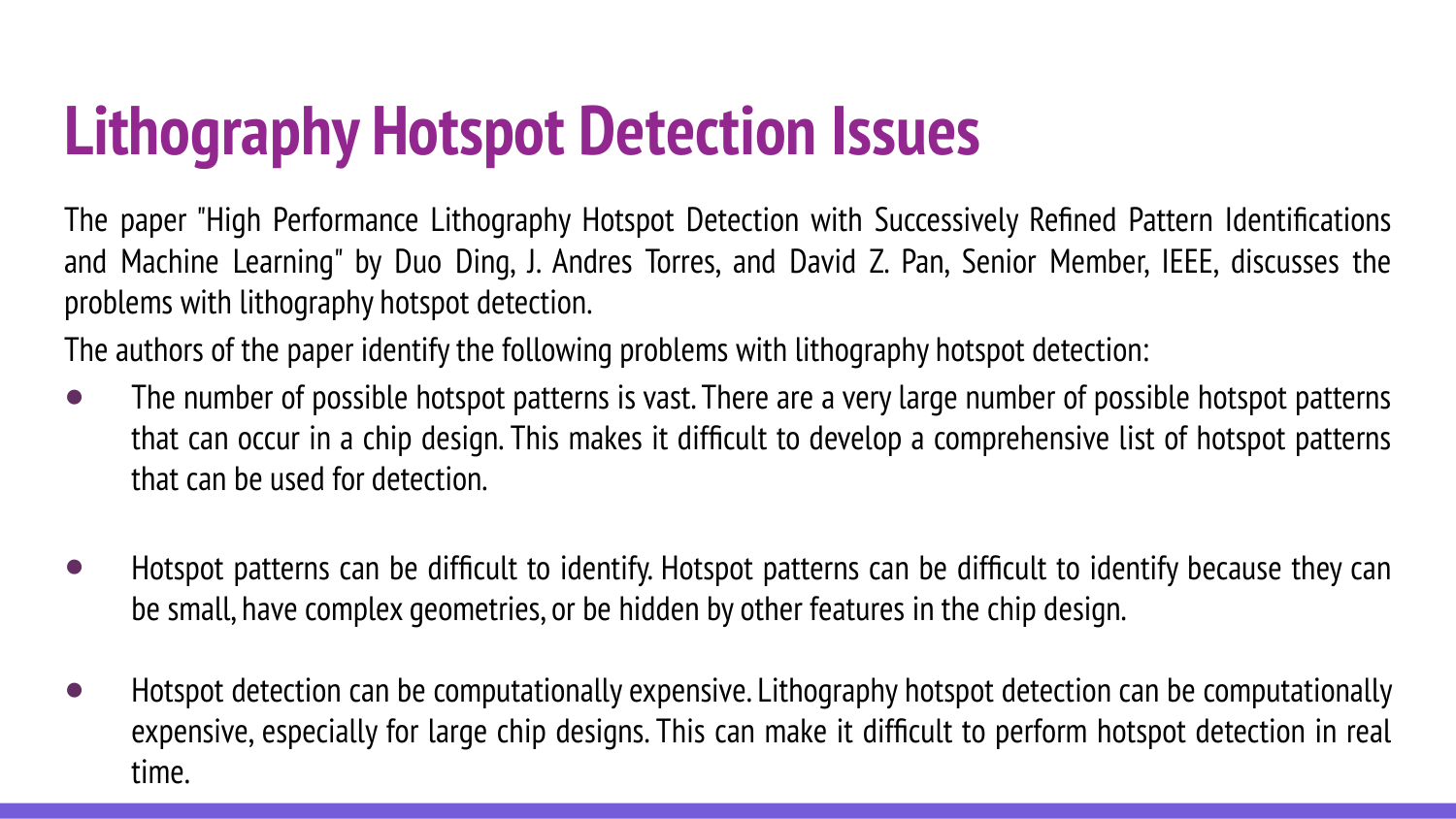

# Lithography Hotspot Detection Issues
The paper "High Performance Lithography Hotspot Detection with Successively Refined Pattern Identifications and Machine Learning" by Duo Ding, J. Andres Torres, and David Z. Pan, Senior Member, IEEE, discusses the problems with lithography hotspot detection.
The authors of the paper identify the following problems with lithography hotspot detection:
The number of possible hotspot patterns is vast. There are a very large number of possible hotspot patterns that can occur in a chip design. This makes it difficult to develop a comprehensive list of hotspot patterns that can be used for detection.

Hotspot patterns can be difficult to identify. Hotspot patterns can be difficult to identify because they can be small, have complex geometries, or be hidden by other features in the chip design.

Hotspot detection can be computationally expensive. Lithography hotspot detection can be computationally expensive, especially for large chip designs. This can make it difficult to perform hotspot detection in real time.